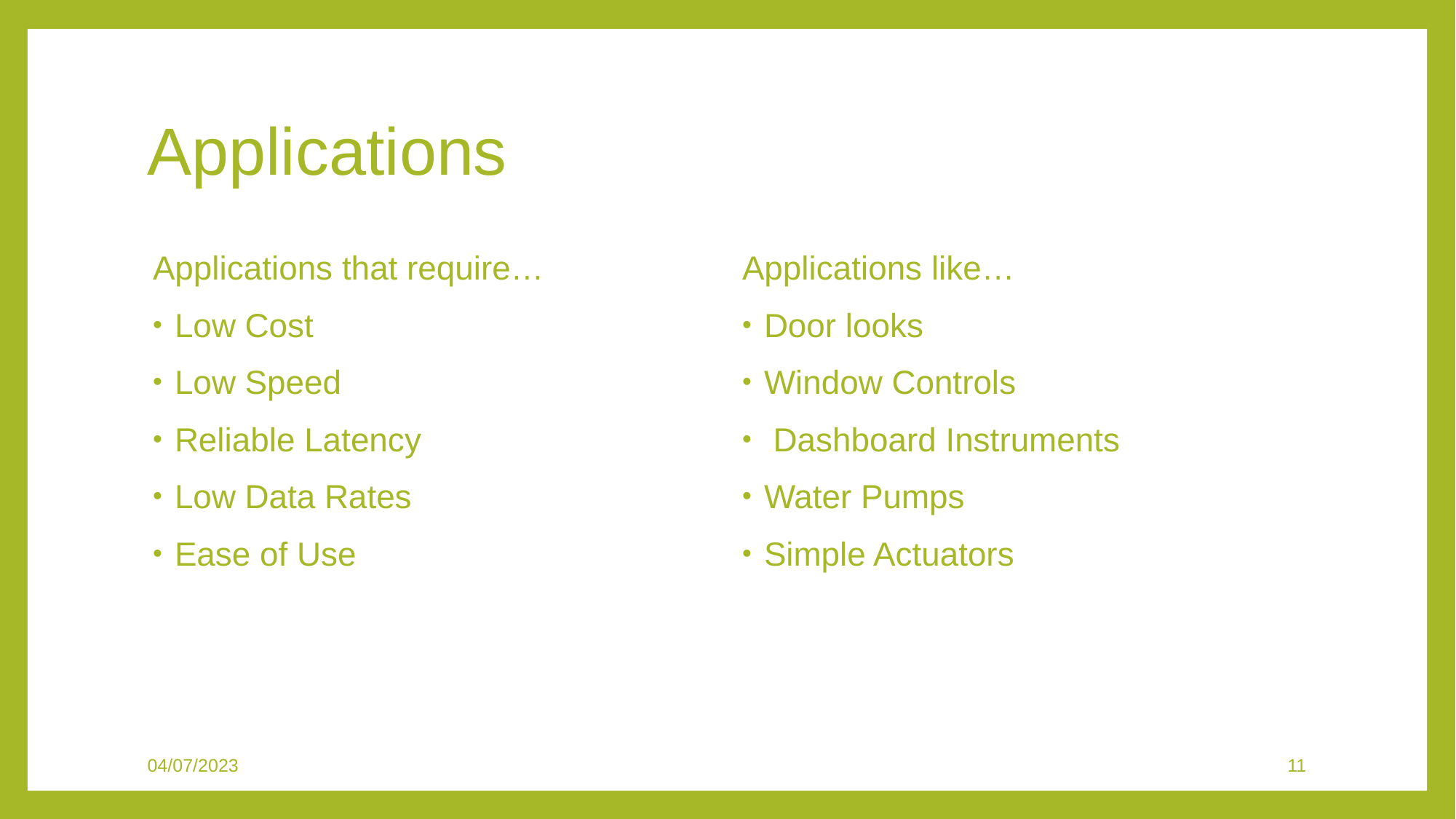

# Applications
Applications that require…
Low Cost
Low Speed
Reliable Latency
Low Data Rates
Ease of Use
Applications like…
Door looks
Window Controls
 Dashboard Instruments
Water Pumps
Simple Actuators
04/07/2023
11